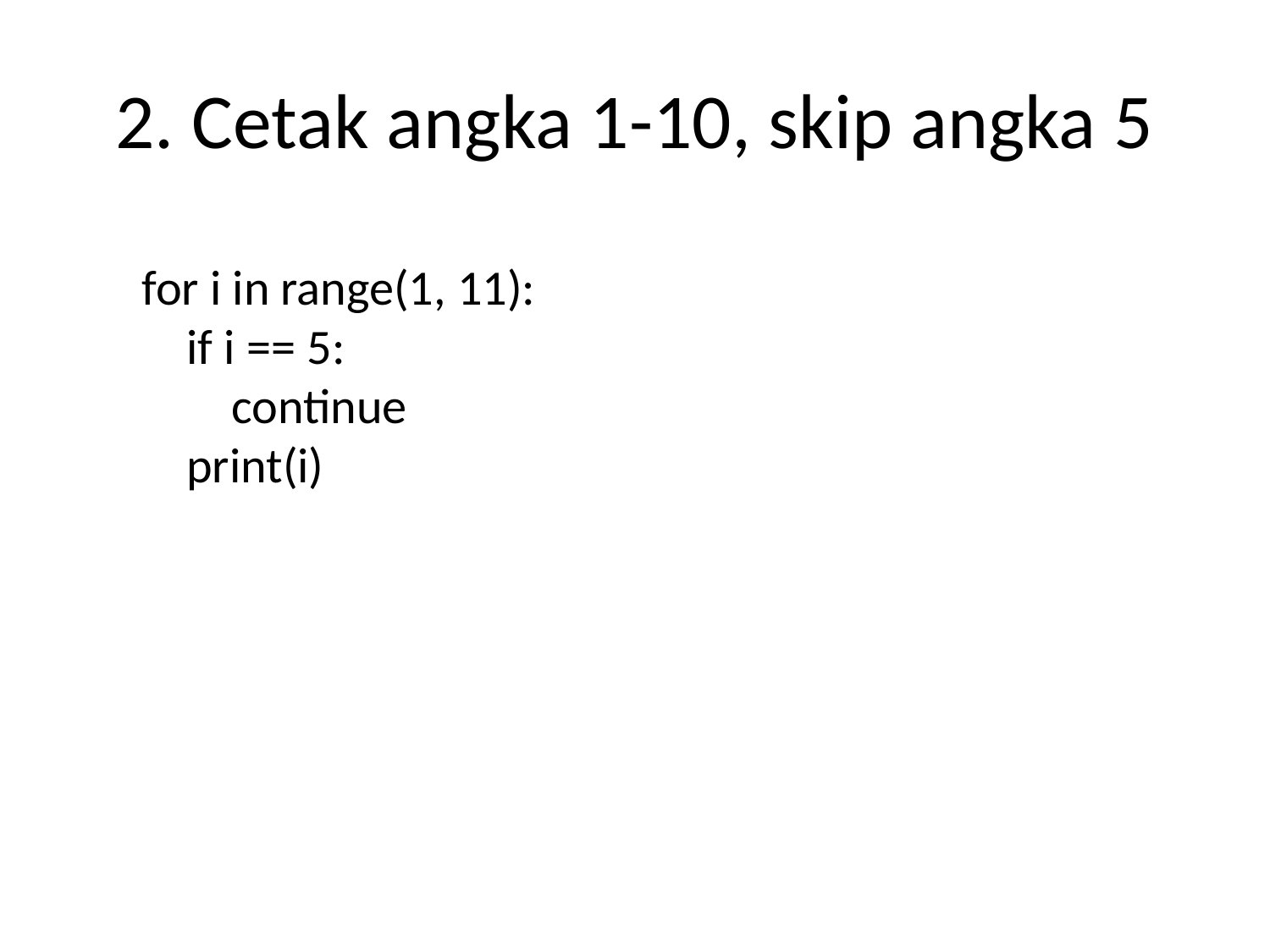

# 2. Cetak angka 1-10, skip angka 5

for i in range(1, 11):
    if i == 5:
        continue
    print(i)